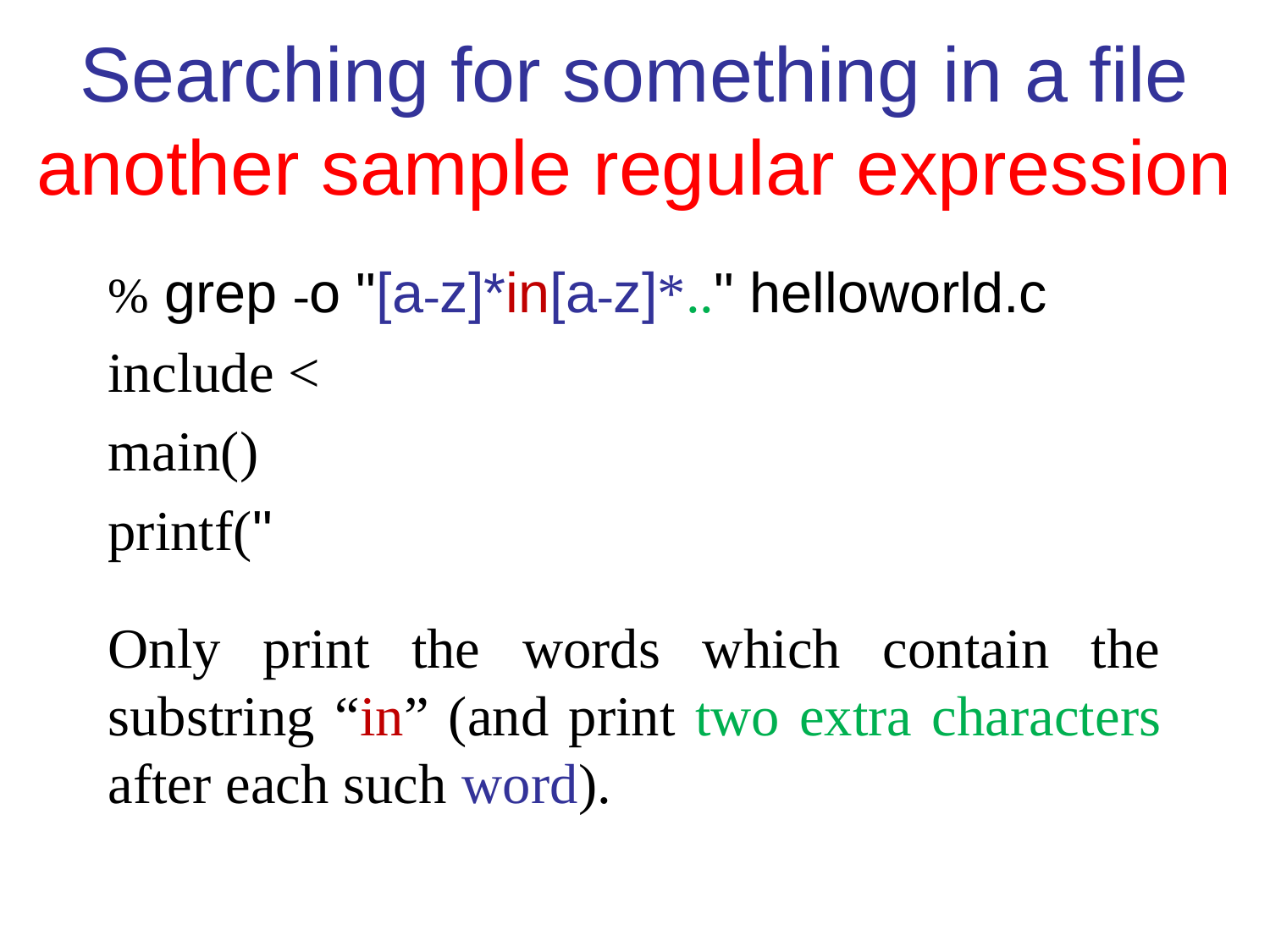

Searching for something in a file
another sample regular expression

% grep -o "[a-z]*in[a-z]*.." helloworld.c
include <
main()
printf("

Only print the words which contain the substring “in” (and print two extra characters after each such word).